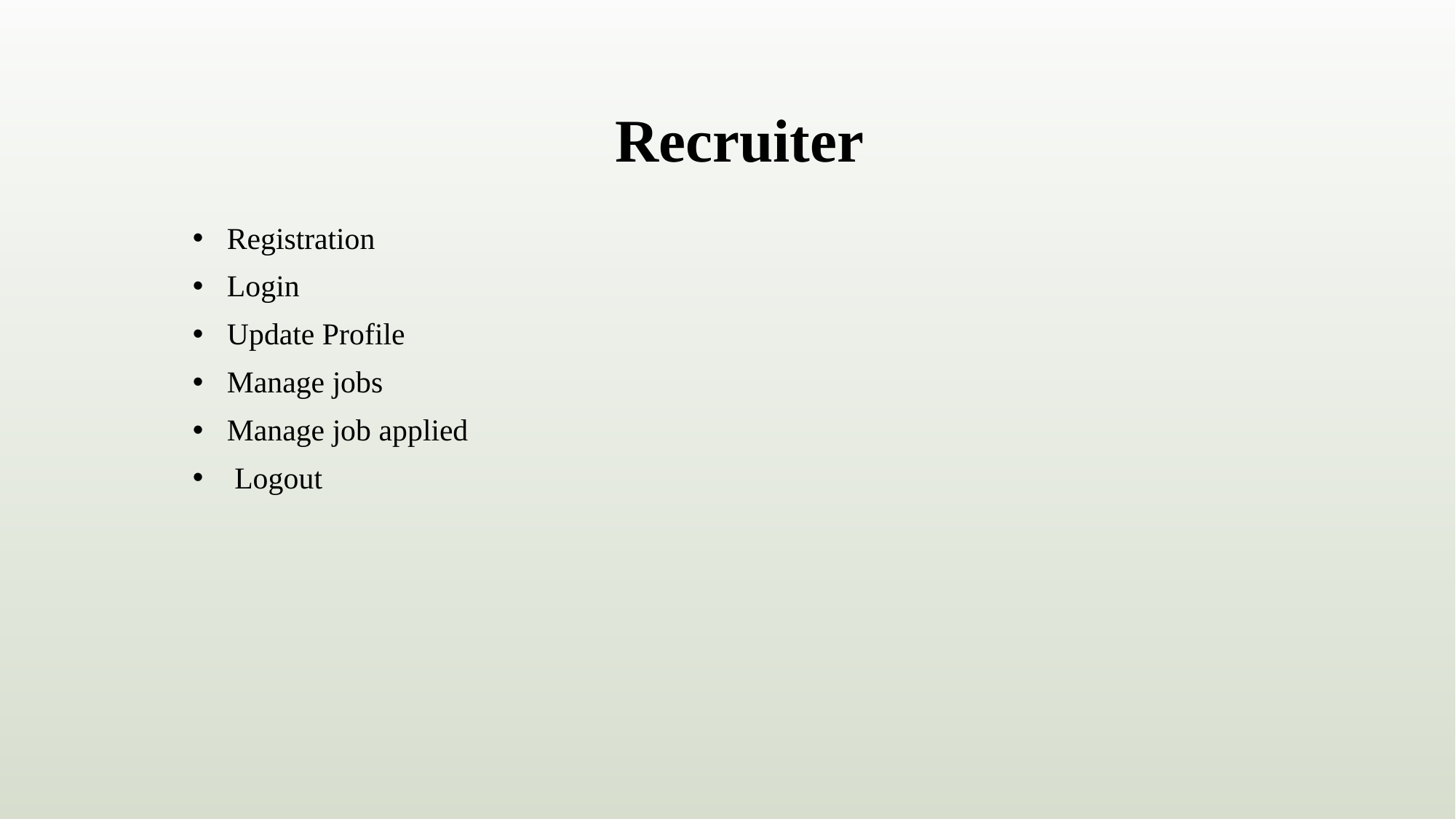

# Recruiter
Registration
Login
Update Profile
Manage jobs
Manage job applied
 Logout